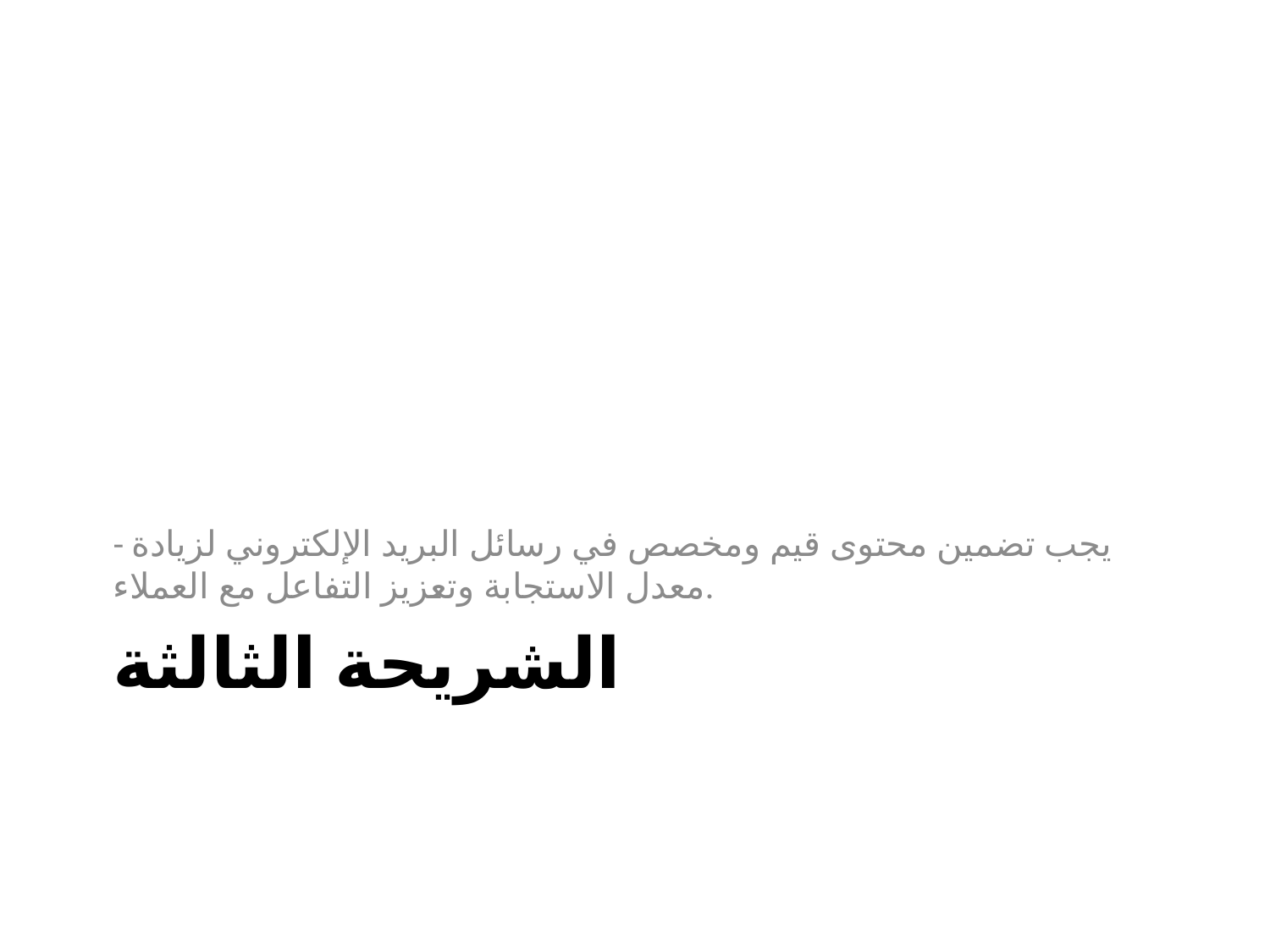

- يجب تضمين محتوى قيم ومخصص في رسائل البريد الإلكتروني لزيادة معدل الاستجابة وتعزيز التفاعل مع العملاء.
# الشريحة الثالثة